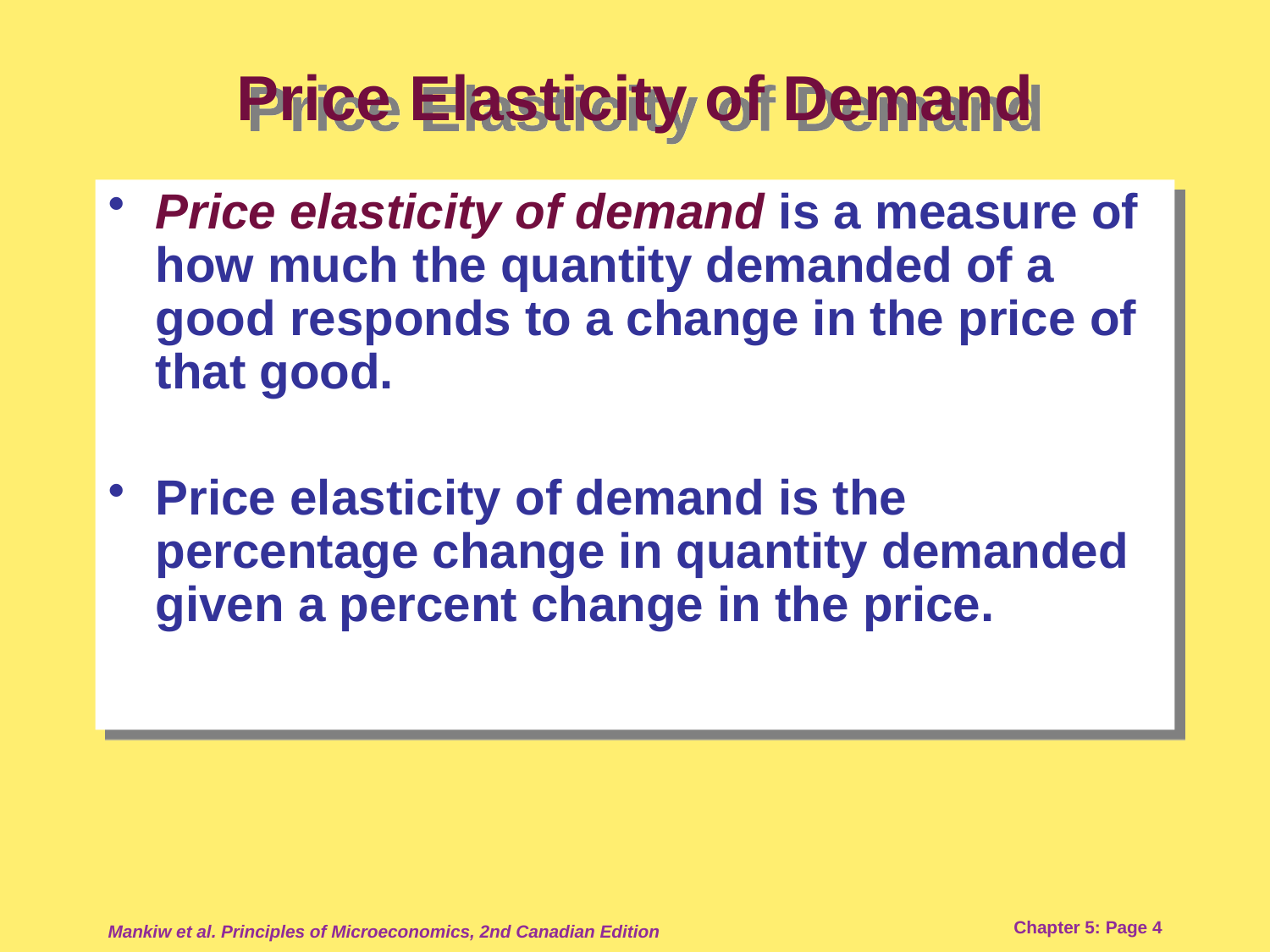

# Price Elasticity of Demand
Price elasticity of demand is a measure of how much the quantity demanded of a good responds to a change in the price of that good.

Price elasticity of demand is the percentage change in quantity demanded given a percent change in the price.
Mankiw et al. Principles of Microeconomics, 2nd Canadian Edition
Chapter 5: Page 4